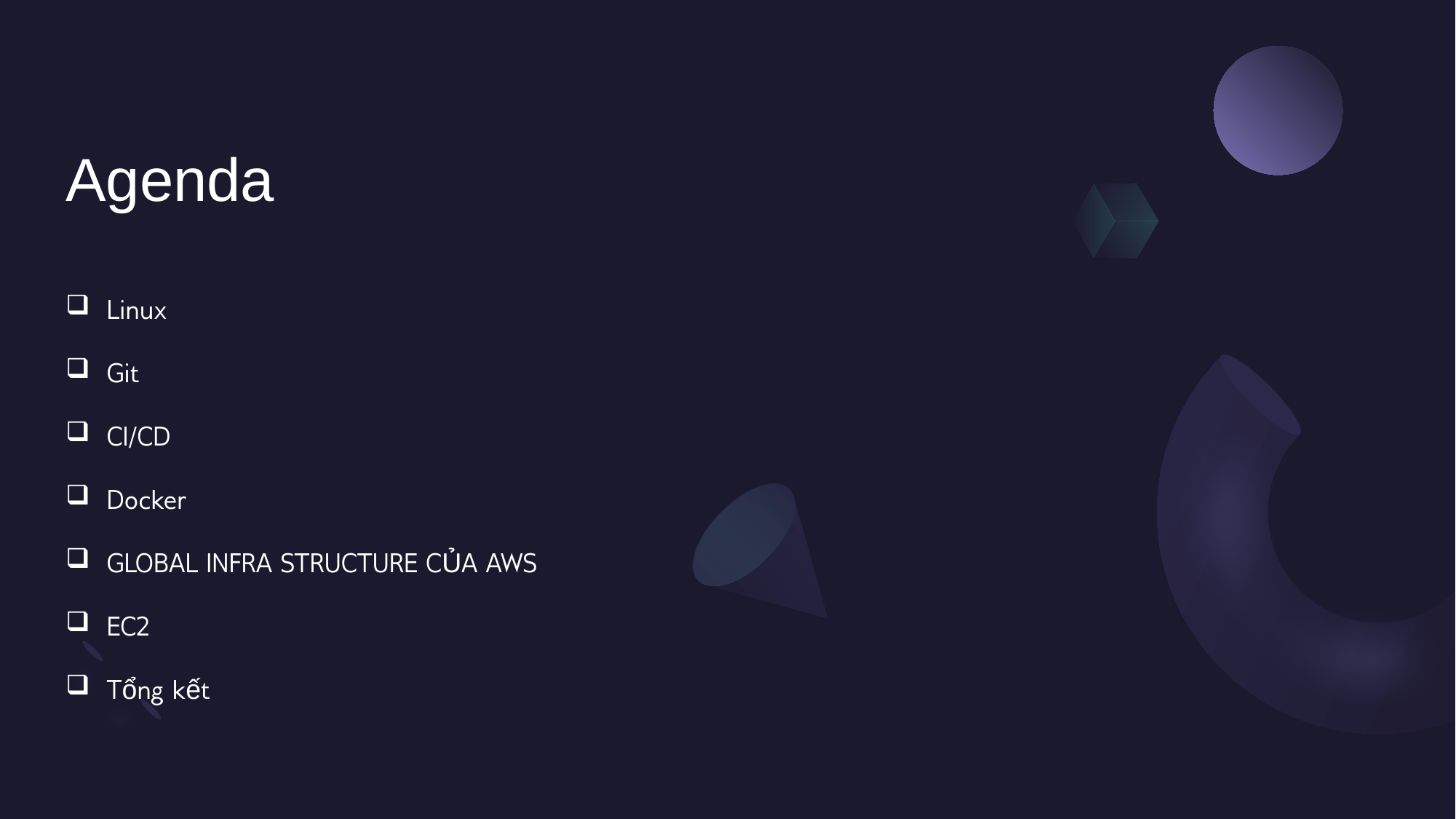

# Agenda
Linux
Git
CI/CD
Docker
GLOBAL INFRA STRUCTURE CỦA AWS
EC2
Tổng kết